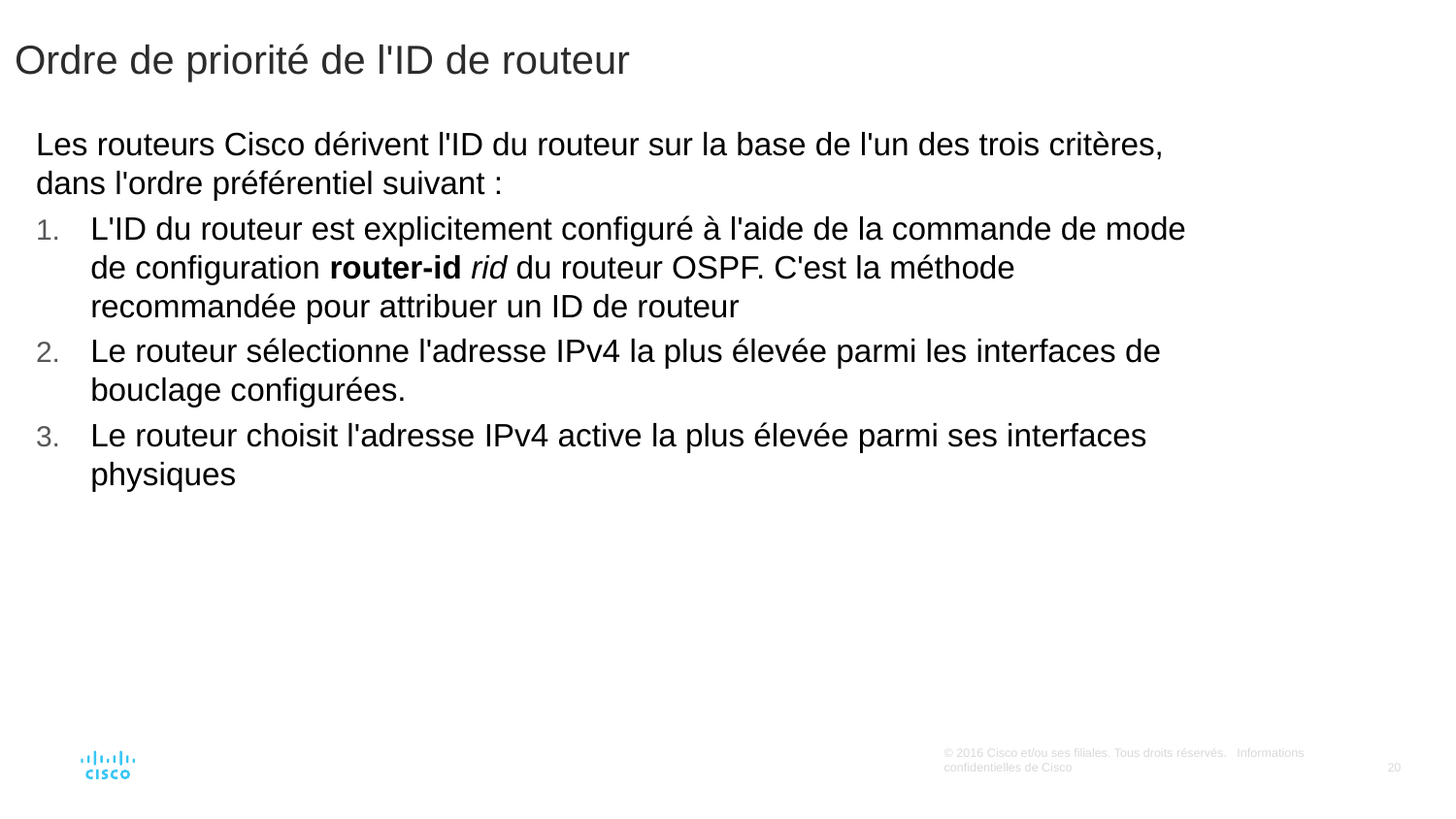

# Ordre de priorité de l'ID de routeur
Les routeurs Cisco dérivent l'ID du routeur sur la base de l'un des trois critères, dans l'ordre préférentiel suivant :
L'ID du routeur est explicitement configuré à l'aide de la commande de mode de configuration router-id rid du routeur OSPF. C'est la méthode recommandée pour attribuer un ID de routeur
Le routeur sélectionne l'adresse IPv4 la plus élevée parmi les interfaces de bouclage configurées.
Le routeur choisit l'adresse IPv4 active la plus élevée parmi ses interfaces physiques